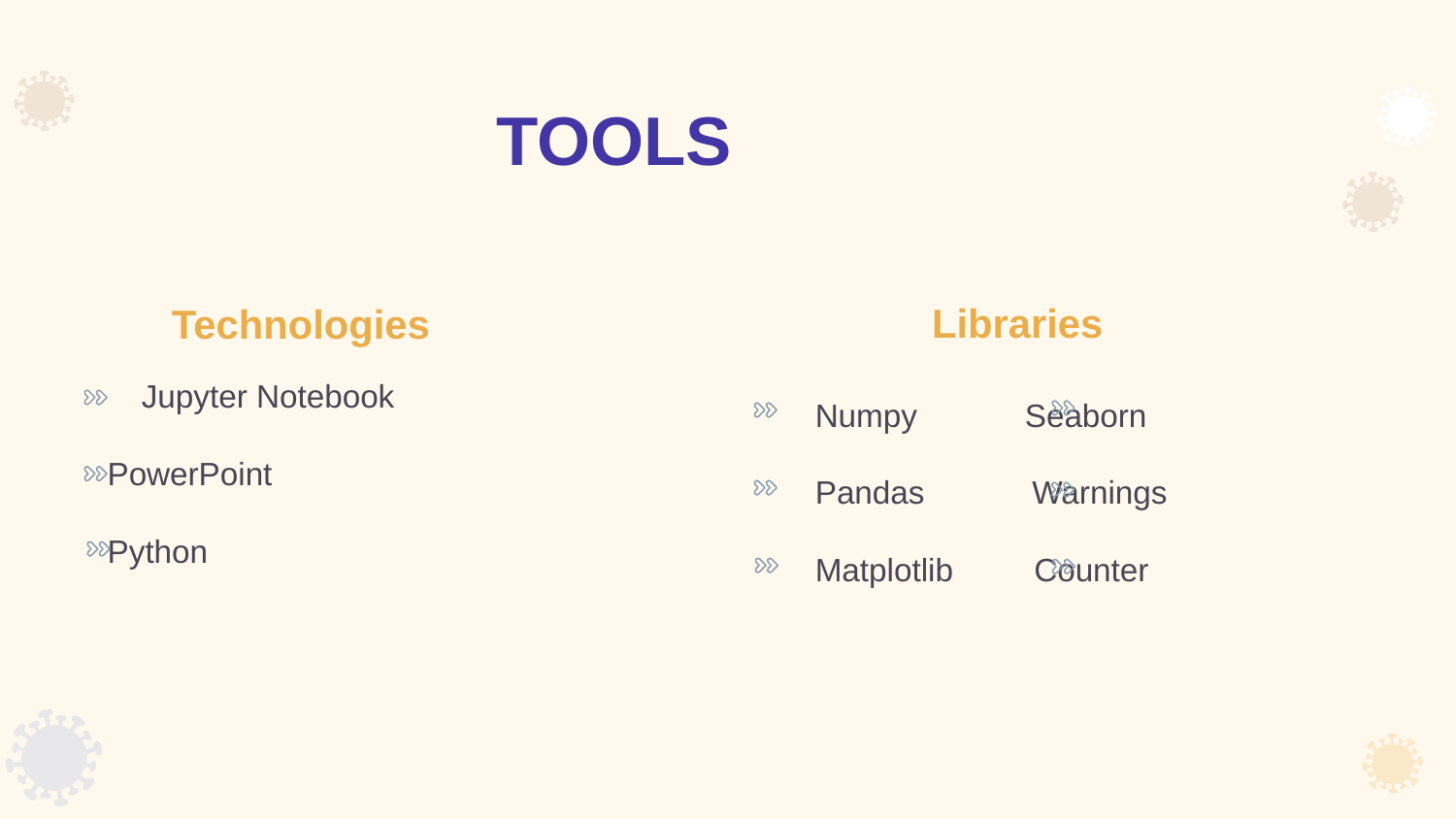

# TOOLS

               Technologies
             Jupyter Notebook

      PowerPoint

      Python

                 Libraries

Numpy            Seaborn

Pandas            Warnings

Matplotlib         Counter